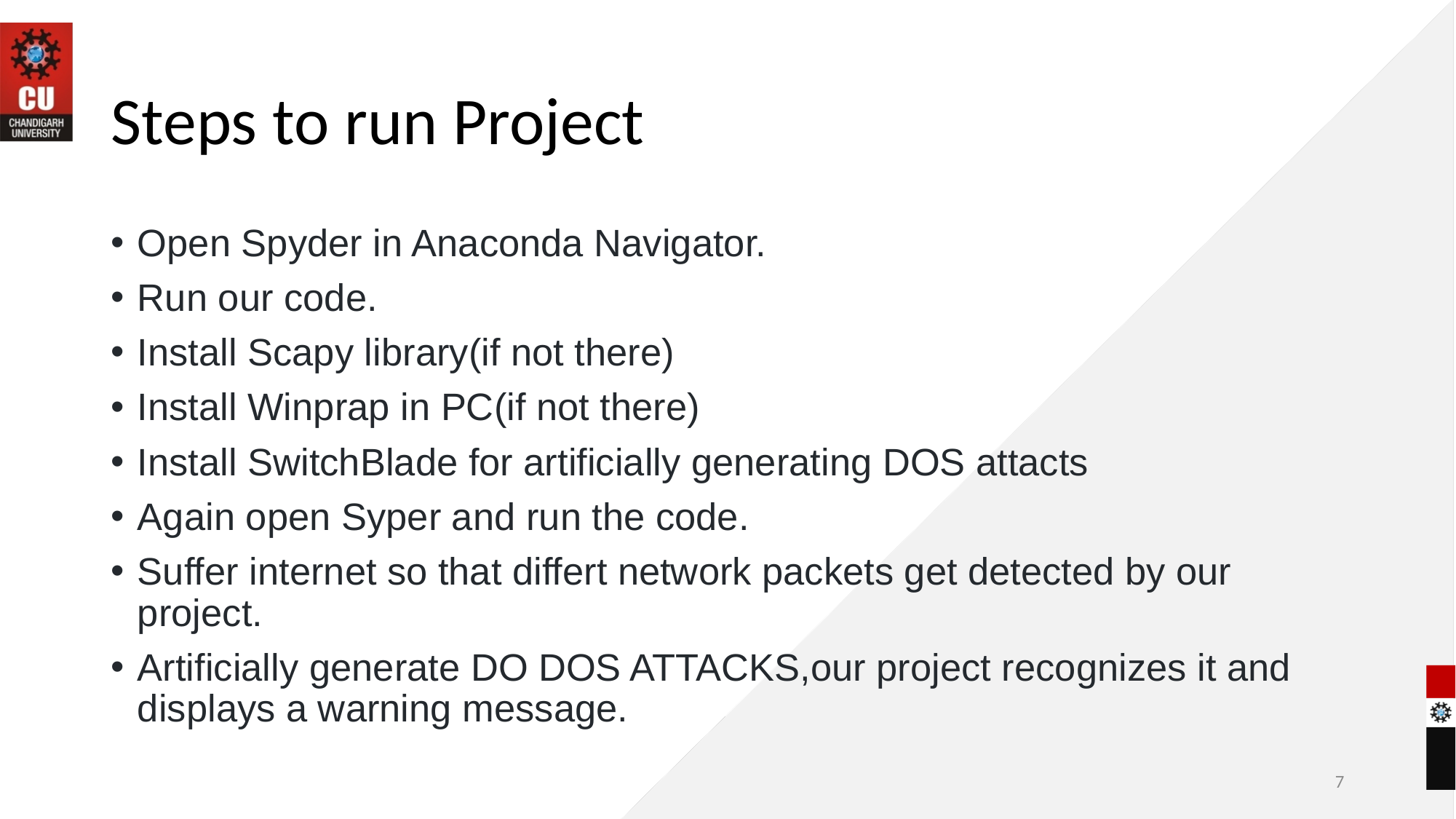

# Steps to run Project
Open Spyder in Anaconda Navigator.
Run our code.
Install Scapy library(if not there)
Install Winprap in PC(if not there)
Install SwitchBlade for artificially generating DOS attacts
Again open Syper and run the code.
Suffer internet so that differt network packets get detected by our project.
Artificially generate DO DOS ATTACKS,our project recognizes it and displays a warning message.
7